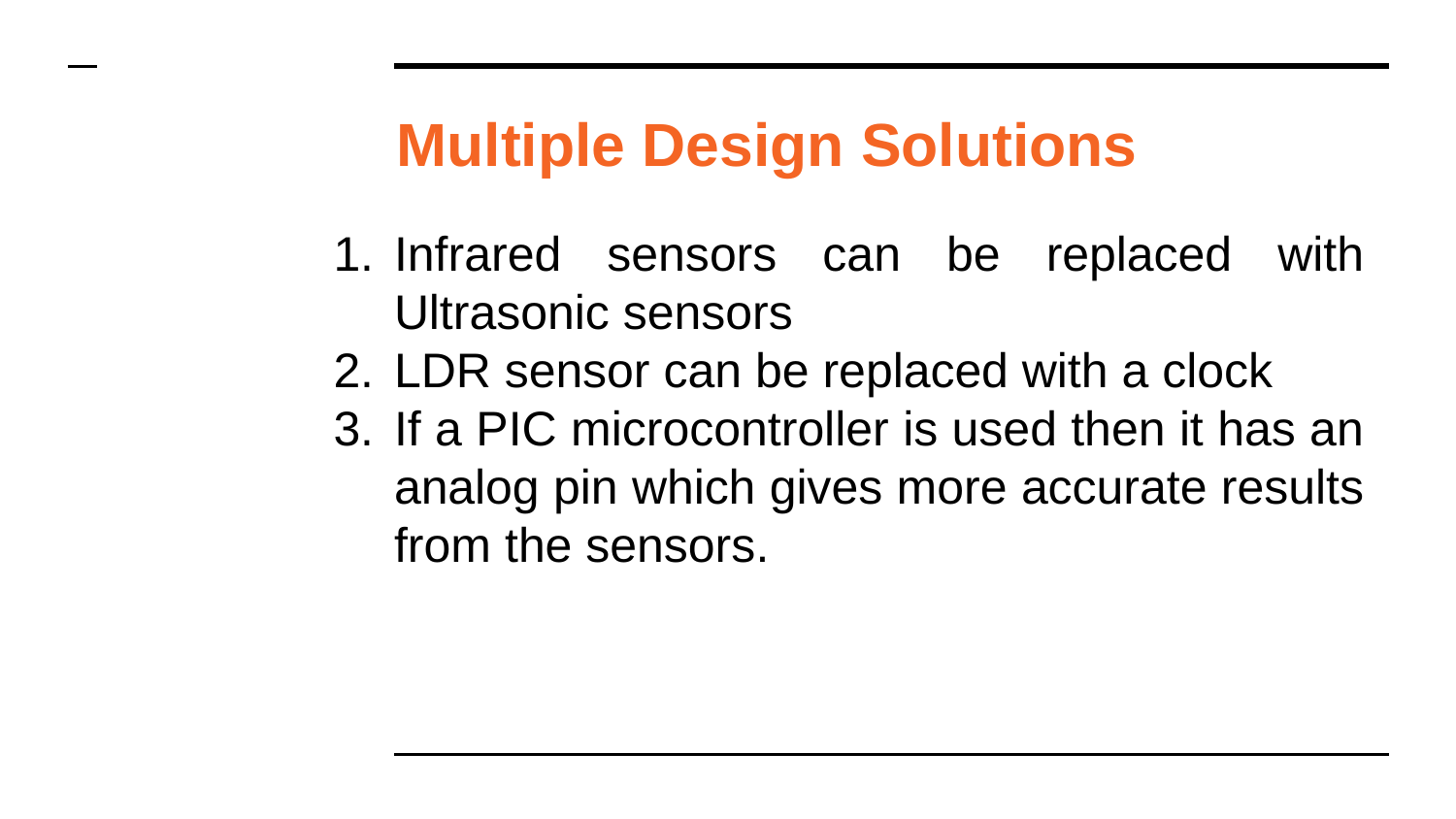

# Multiple Design Solutions
Infrared sensors can be replaced with Ultrasonic sensors
LDR sensor can be replaced with a clock
If a PIC microcontroller is used then it has an analog pin which gives more accurate results from the sensors.